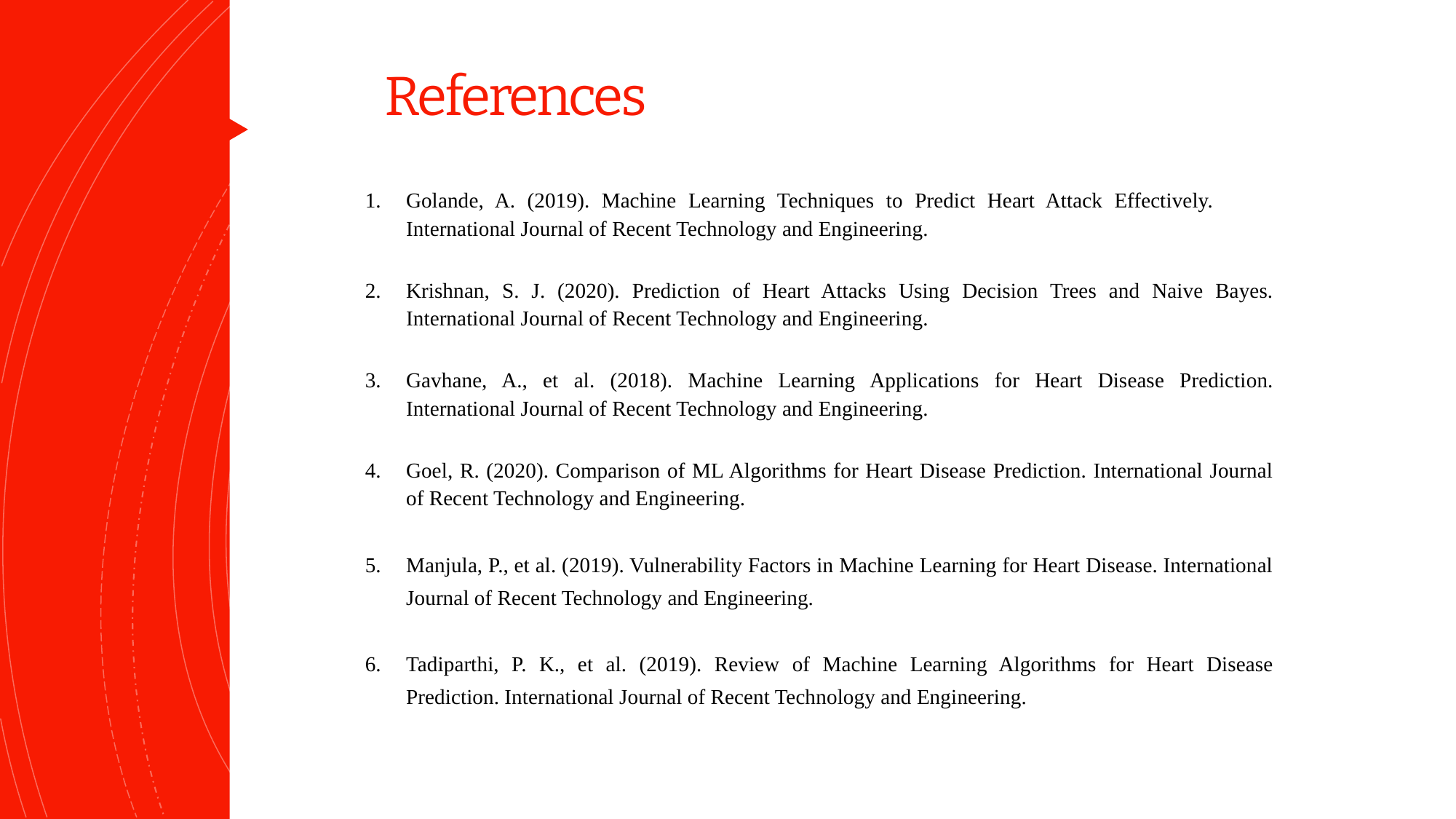

# References

Golande, A. (2019). Machine Learning Techniques to Predict Heart Attack Effectively.      International Journal of Recent Technology and Engineering.
Krishnan, S. J. (2020). Prediction of Heart Attacks Using Decision Trees and Naive Bayes. International Journal of Recent Technology and Engineering.
Gavhane, A., et al. (2018). Machine Learning Applications for Heart Disease Prediction. International Journal of Recent Technology and Engineering.
Goel, R. (2020). Comparison of ML Algorithms for Heart Disease Prediction. International Journal of Recent Technology and Engineering.
Manjula, P., et al. (2019). Vulnerability Factors in Machine Learning for Heart Disease. International Journal of Recent Technology and Engineering.
Tadiparthi, P. K., et al. (2019). Review of Machine Learning Algorithms for Heart Disease Prediction. International Journal of Recent Technology and Engineering.